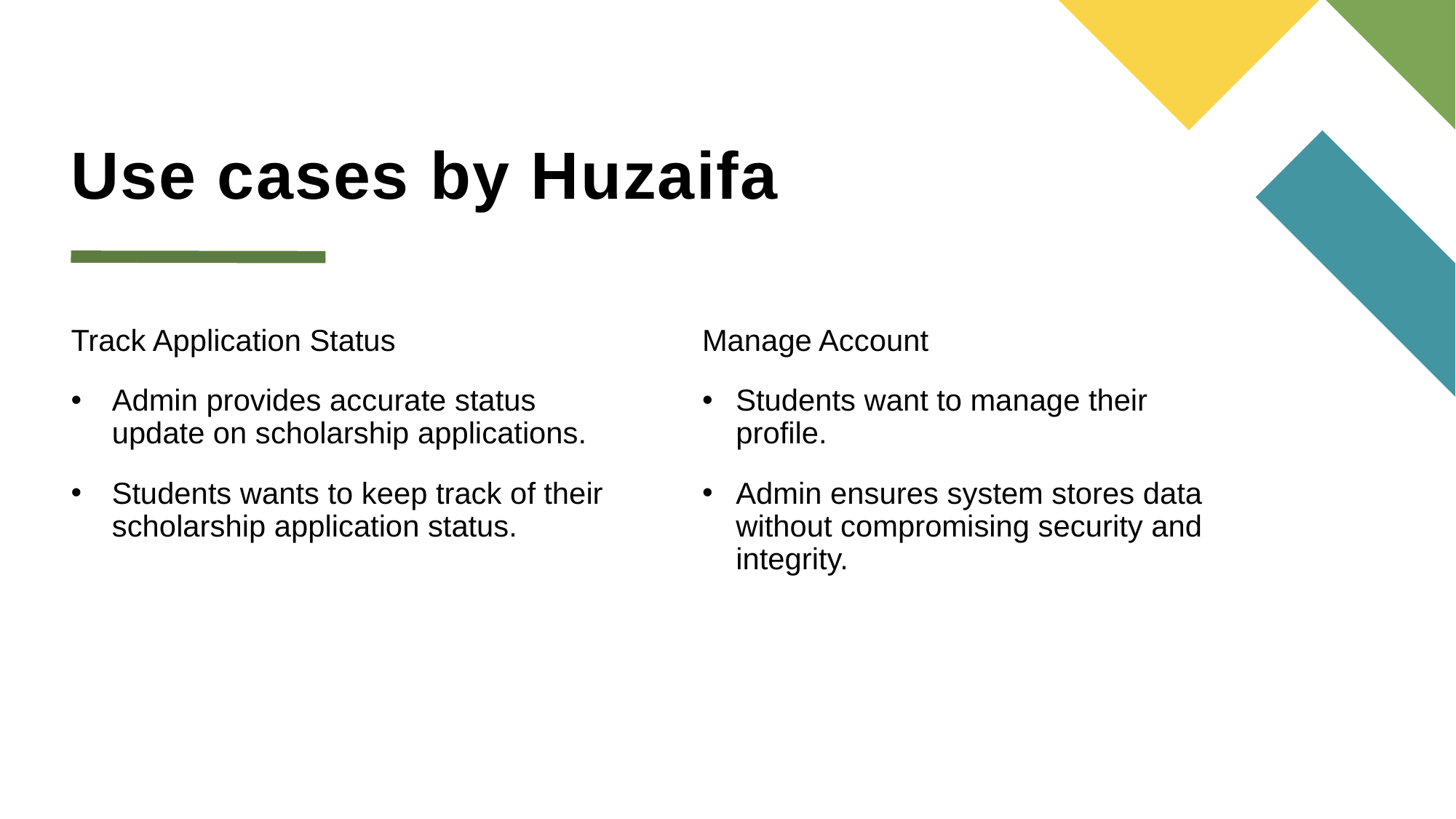

# Use cases by Huzaifa
Track Application Status
Admin provides accurate status update on scholarship applications.
Students wants to keep track of their scholarship application status.
Manage Account
Students want to manage their profile.
Admin ensures system stores data without compromising security and integrity.